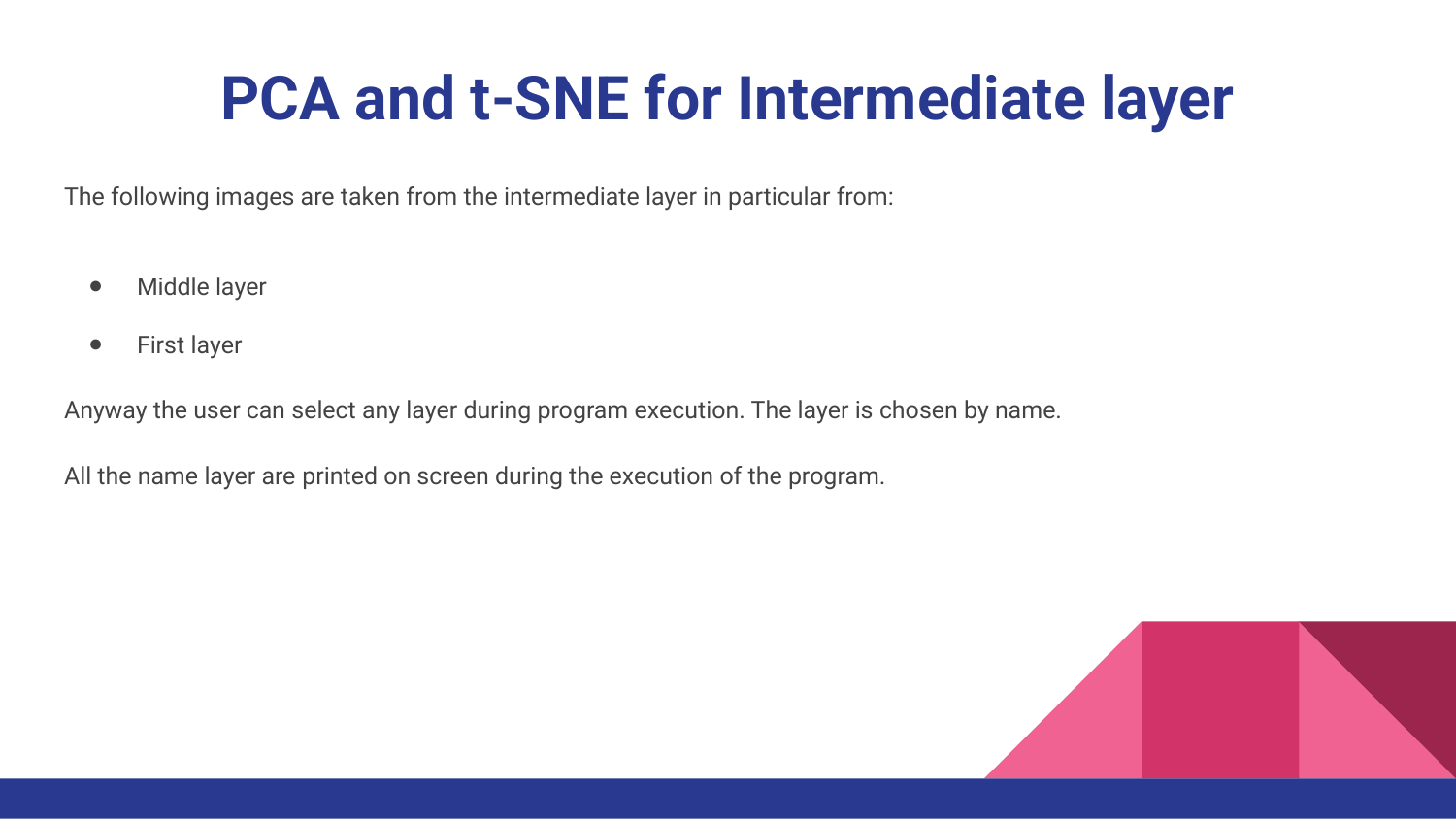

# PCA and t-SNE for Intermediate layer
The following images are taken from the intermediate layer in particular from:
Middle layer
First layer
Anyway the user can select any layer during program execution. The layer is chosen by name.
All the name layer are printed on screen during the execution of the program.